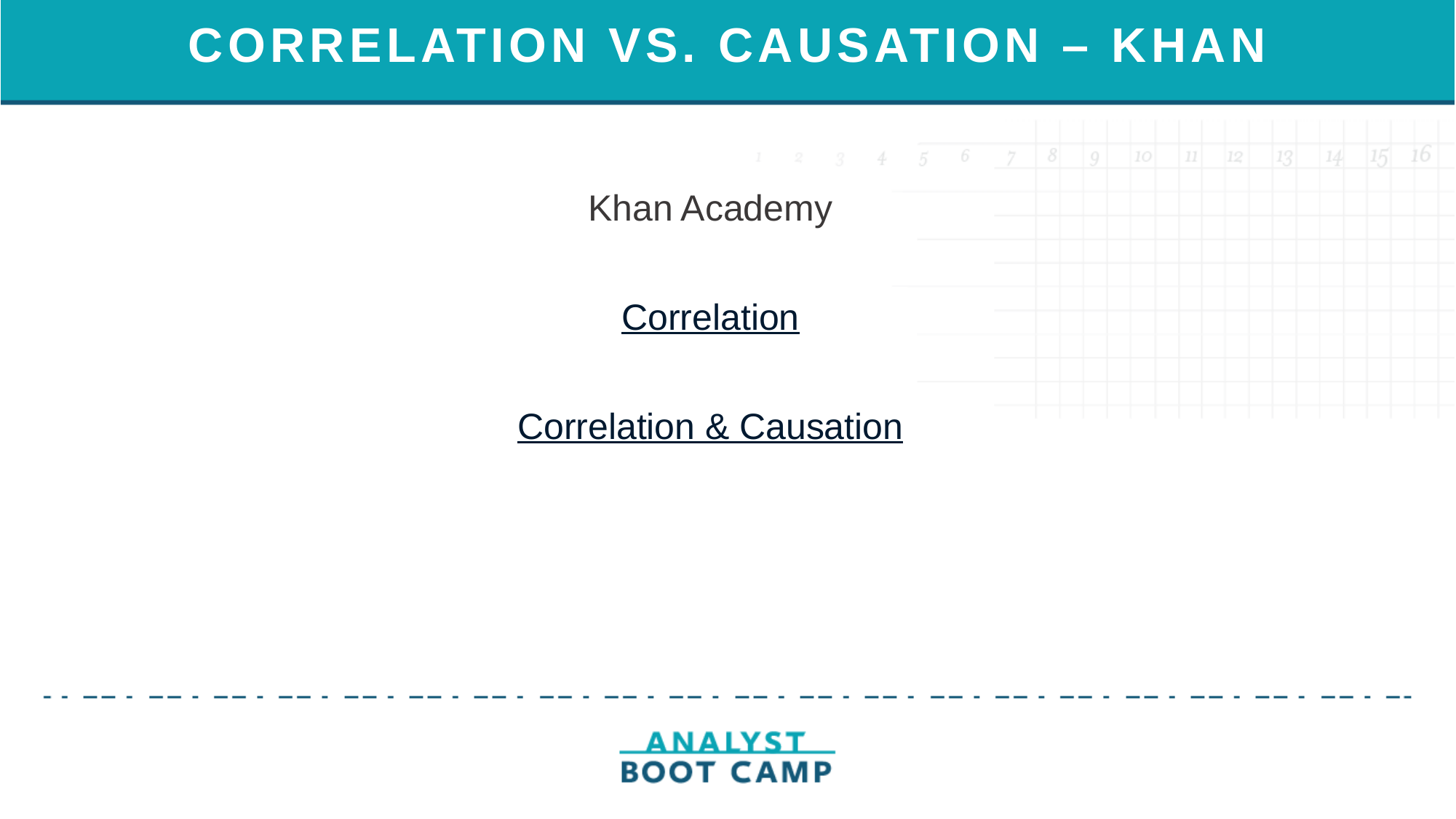

# CORRELATION VS. CAUSATION – KHAN
Khan Academy

Correlation

Correlation & Causation